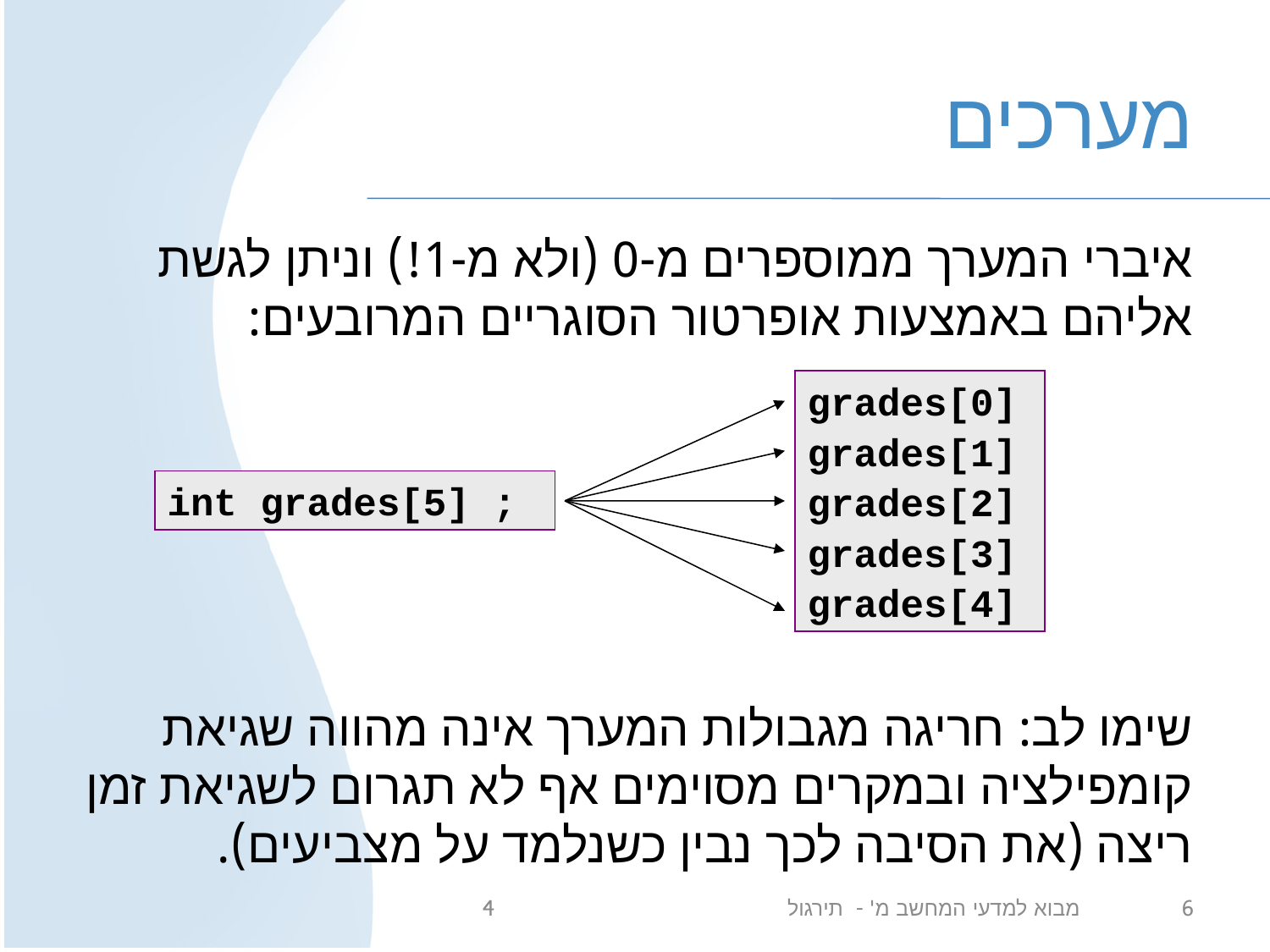

# מערכים
איברי המערך ממוספרים מ-0 (ולא מ-1!) וניתן לגשת אליהם באמצעות אופרטור הסוגריים המרובעים:

שימו לב: חריגה מגבולות המערך אינה מהווה שגיאת קומפילציה ובמקרים מסוימים אף לא תגרום לשגיאת זמן ריצה (את הסיבה לכך נבין כשנלמד על מצביעים).
grades[0]
grades[1]
grades[2]
grades[3]
grades[4]

int grades[5] ;

מבוא למדעי המחשב מ' - תירגול 4
6